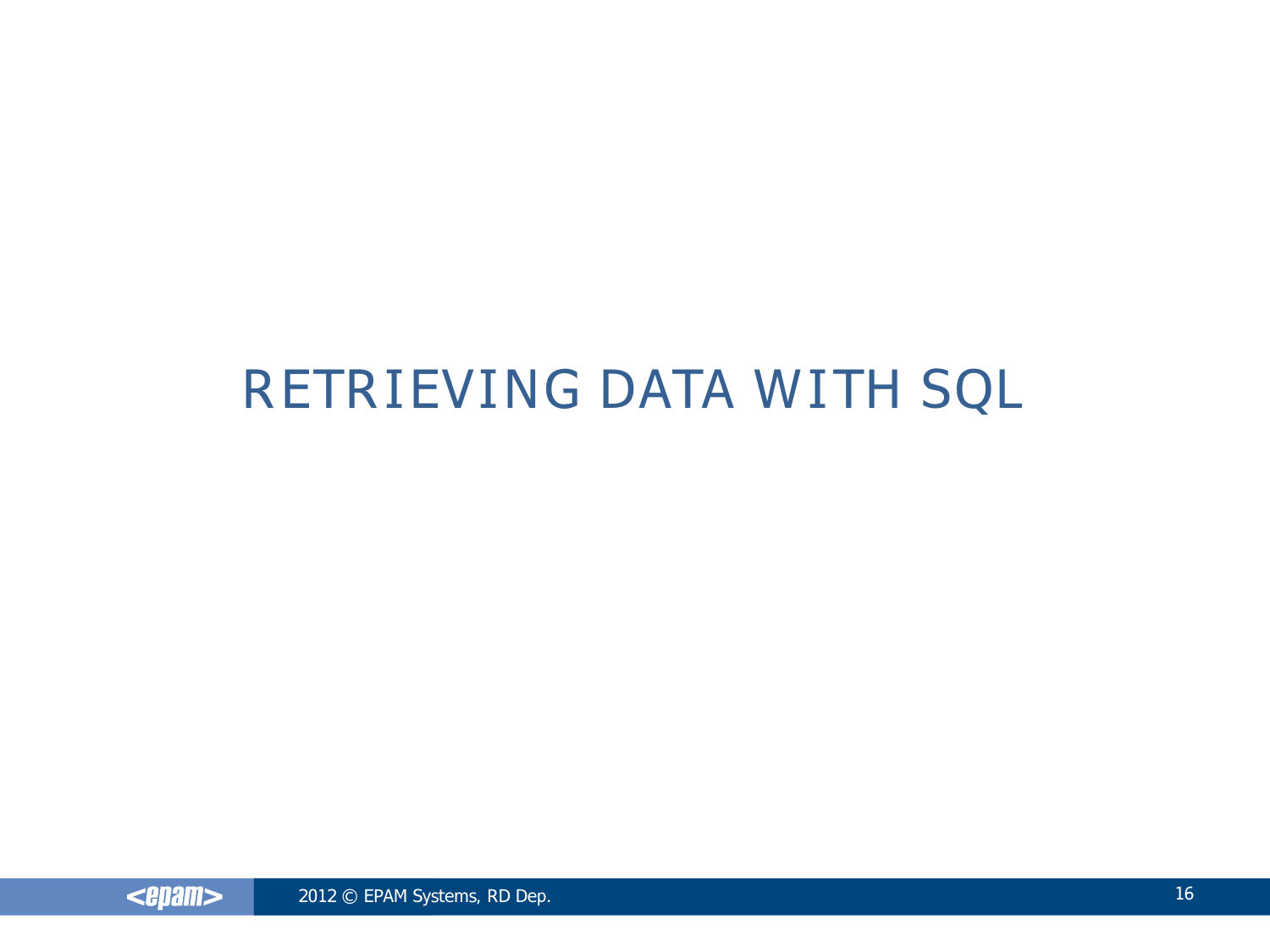

# Retrieving Data with SQL
16
2012 © EPAM Systems, RD Dep.